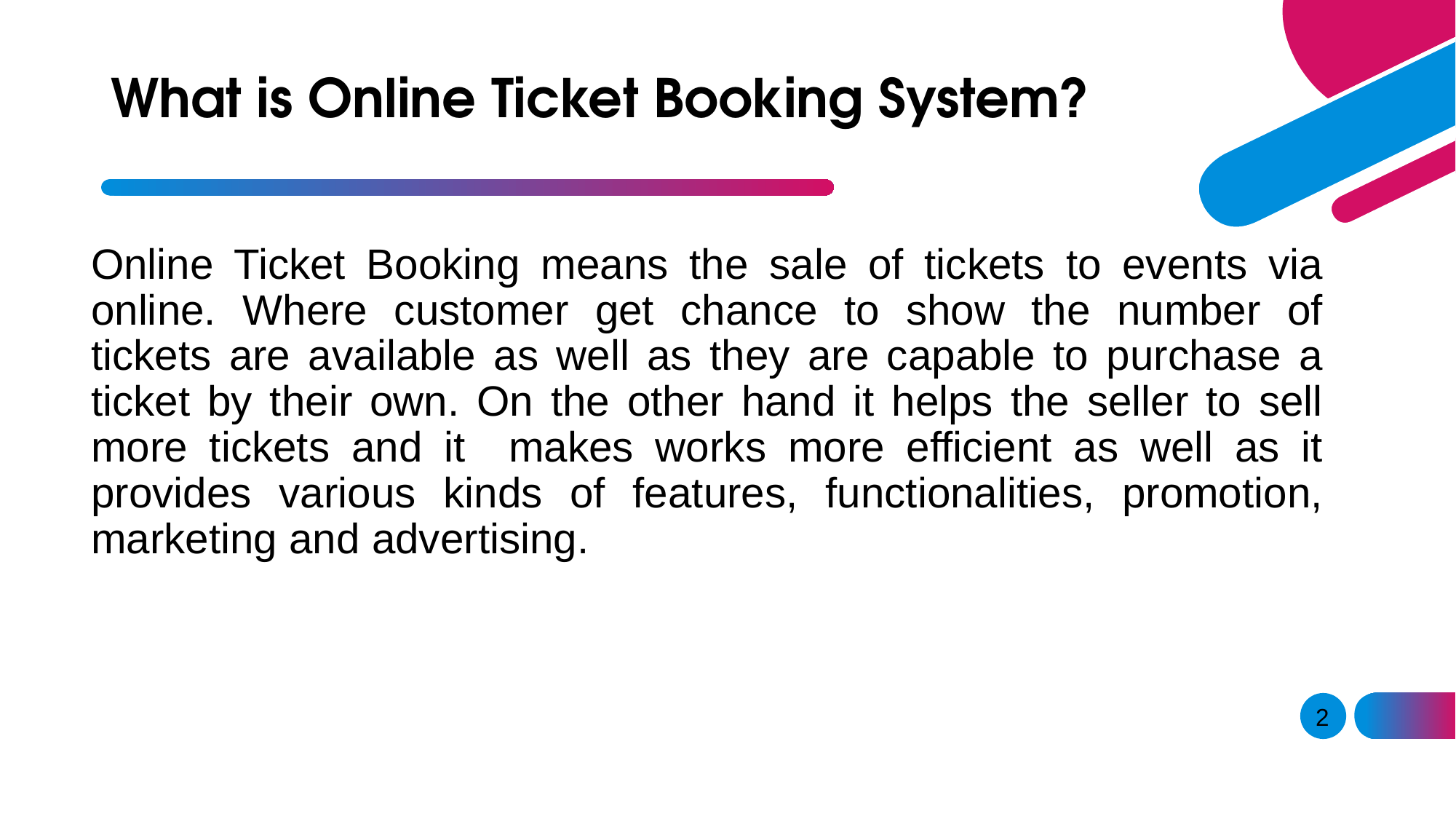

# What is Online Ticket Booking System?
Online Ticket Booking means the sale of tickets to events via online. Where customer get chance to show the number of tickets are available as well as they are capable to purchase a ticket by their own. On the other hand it helps the seller to sell more tickets and it  makes works more efficient as well as it provides various kinds of features, functionalities, promotion, marketing and advertising.
2